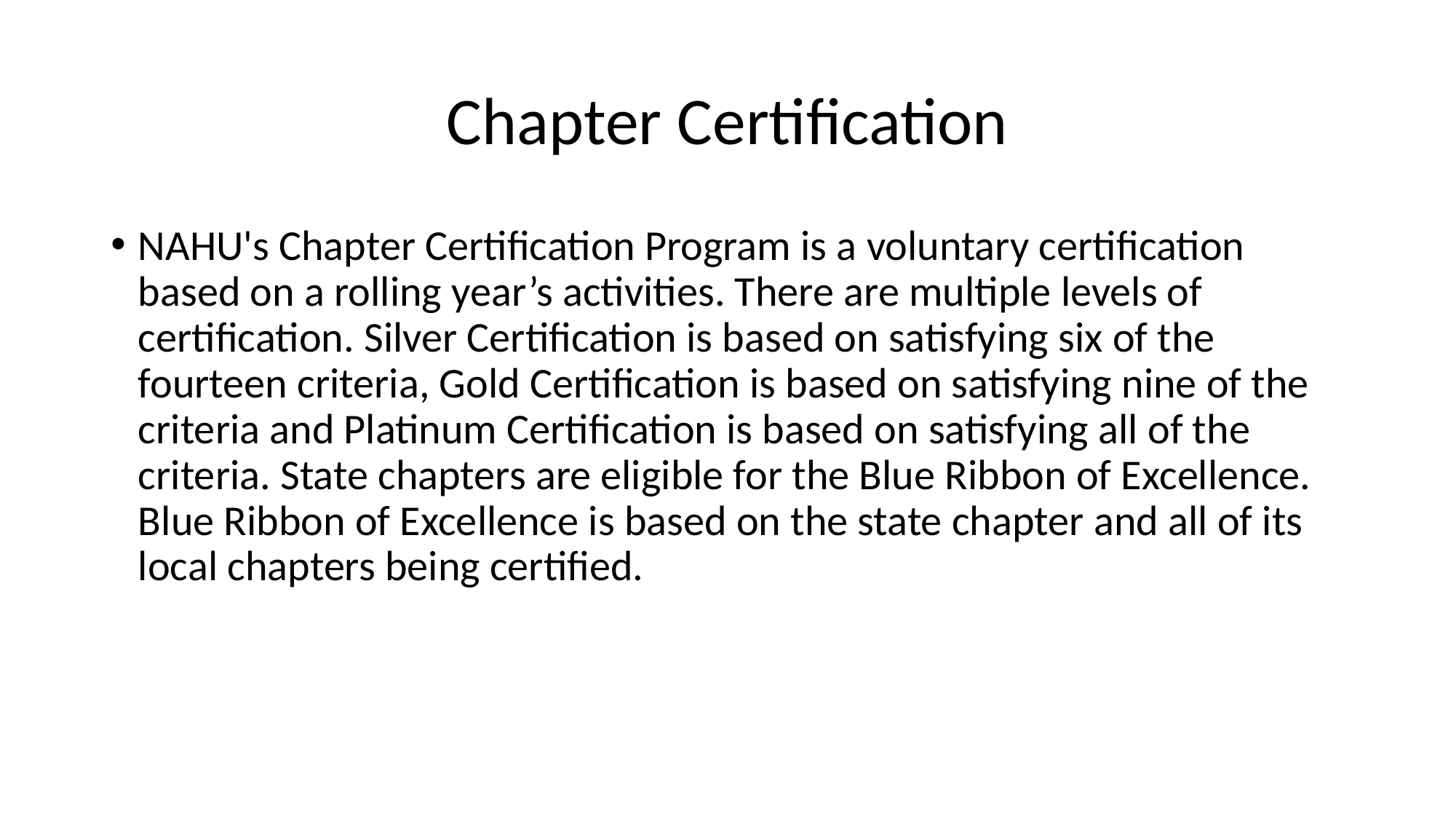

# Chapter Certification
NAHU's Chapter Certification Program is a voluntary certification based on a rolling year’s activities. There are multiple levels of certification. Silver Certification is based on satisfying six of the fourteen criteria, Gold Certification is based on satisfying nine of the criteria and Platinum Certification is based on satisfying all of the criteria. State chapters are eligible for the Blue Ribbon of Excellence. Blue Ribbon of Excellence is based on the state chapter and all of its local chapters being certified.